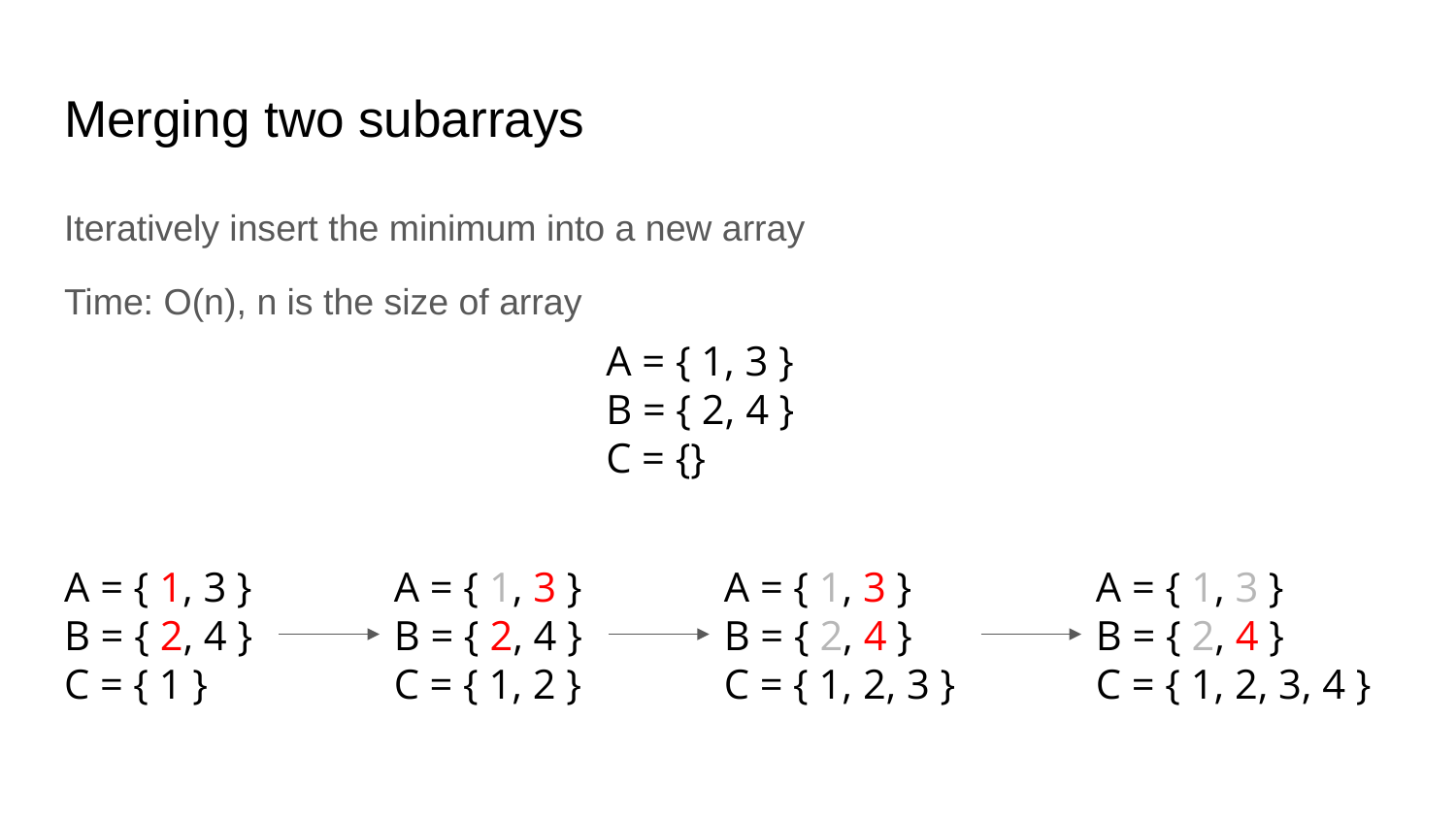

# Merging two subarrays
Iteratively insert the minimum into a new array
Time: O(n), n is the size of array
A = { 1, 3 }
B = { 2, 4 }
C = {}
A = { 1, 3 }
B = { 2, 4 }
C = { 1 }
A = { 1, 3 }
B = { 2, 4 }
C = { 1, 2 }
A = { 1, 3 }
B = { 2, 4 }
C = { 1, 2, 3 }
A = { 1, 3 }
B = { 2, 4 }
C = { 1, 2, 3, 4 }